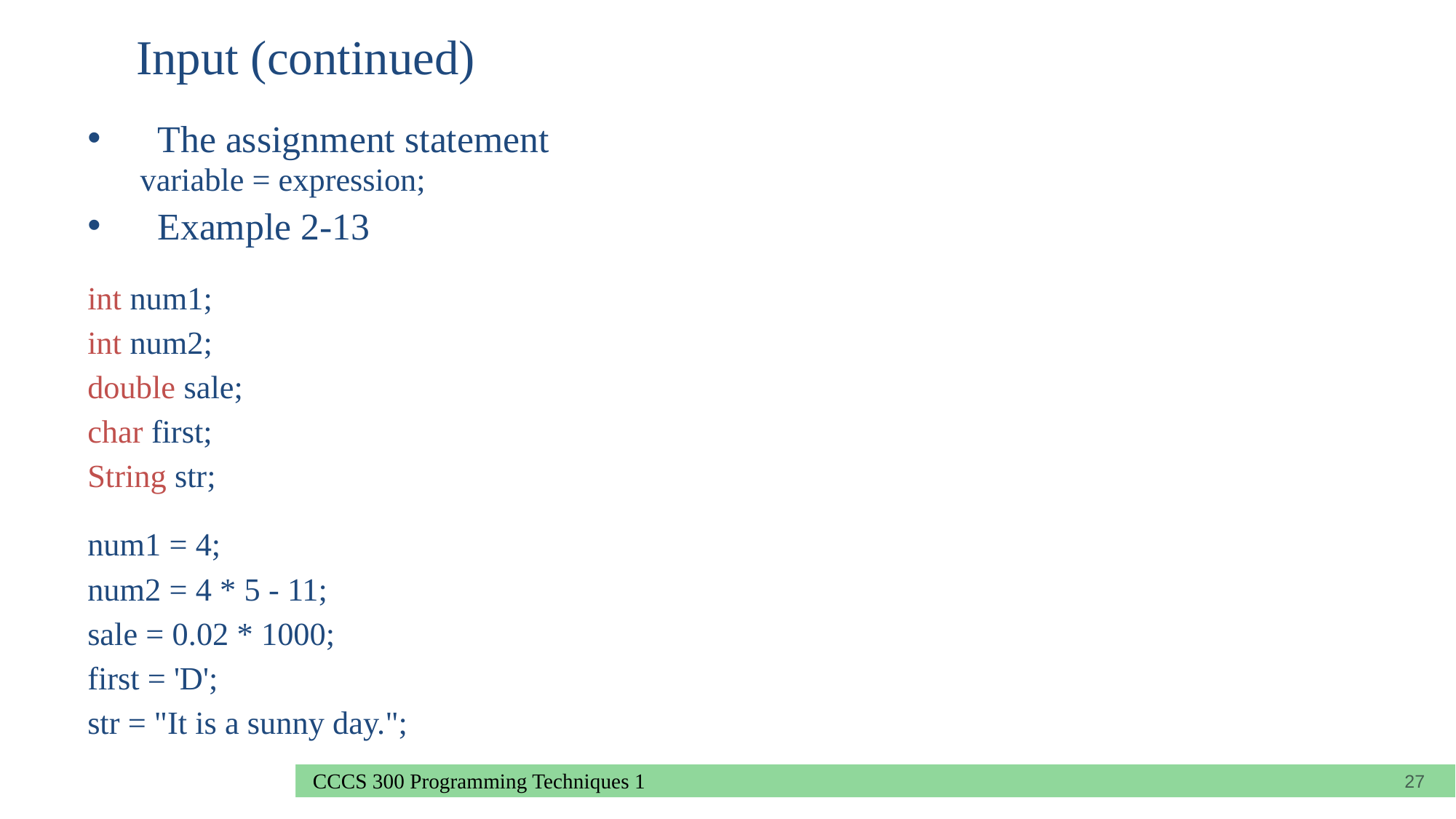

# Input (continued)
The assignment statement
variable = expression;
Example 2-13

int num1;
int num2;
double sale;
char first;
String str;

num1 = 4;
num2 = 4 * 5 - 11;
sale = 0.02 * 1000;
first = 'D';
str = "It is a sunny day.";
27
CCCS 300 Programming Techniques 1